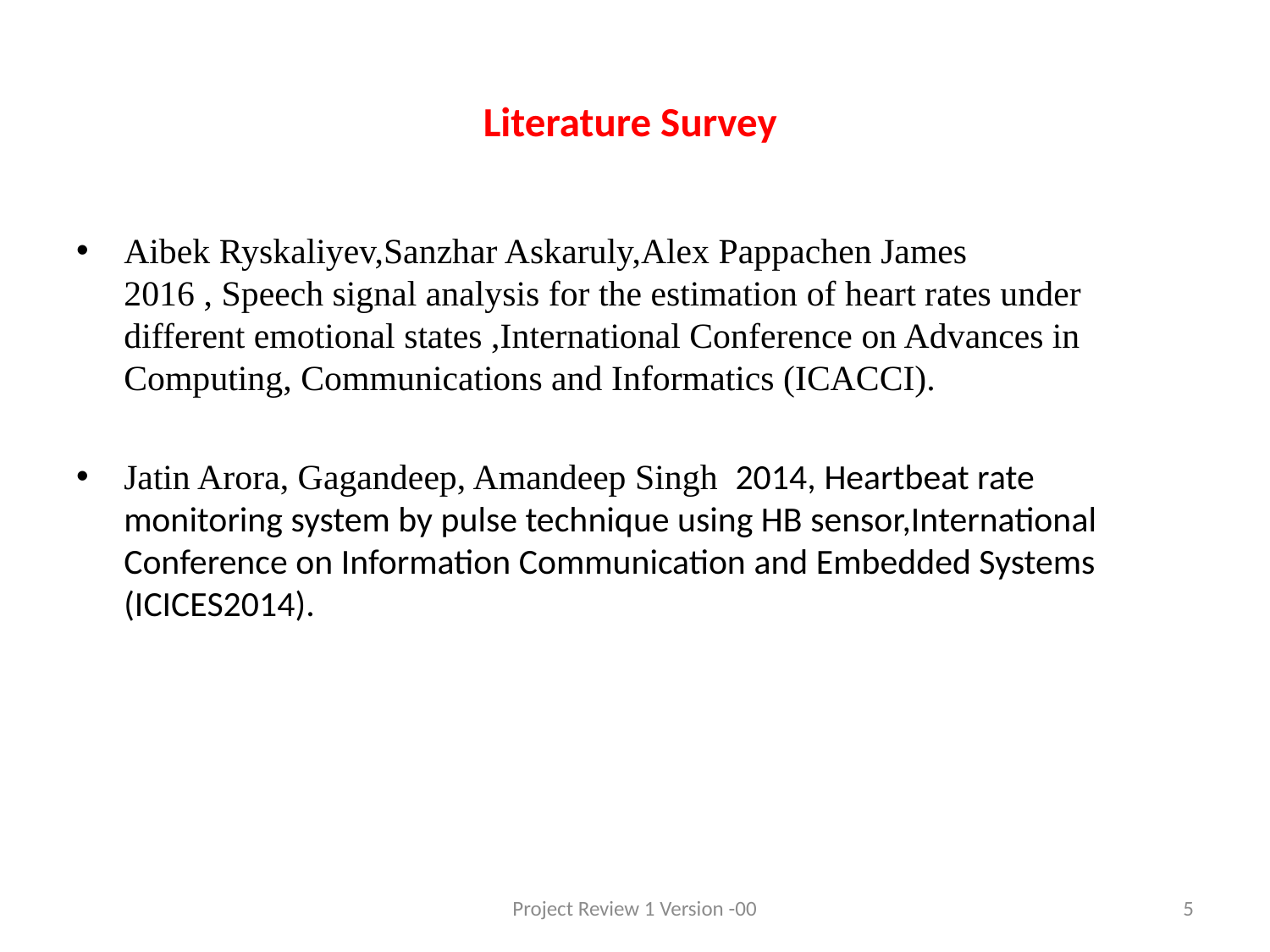

# Literature Survey
Aibek Ryskaliyev,Sanzhar Askaruly,Alex Pappachen James
2016 , Speech signal analysis for the estimation of heart rates under different emotional states ,International Conference on Advances in Computing, Communications and Informatics (ICACCI).

Jatin Arora, Gagandeep, Amandeep Singh  2014, Heartbeat rate monitoring system by pulse technique using HB sensor,International Conference on Information Communication and Embedded Systems (ICICES2014).

Project Review 1 Version -00
5